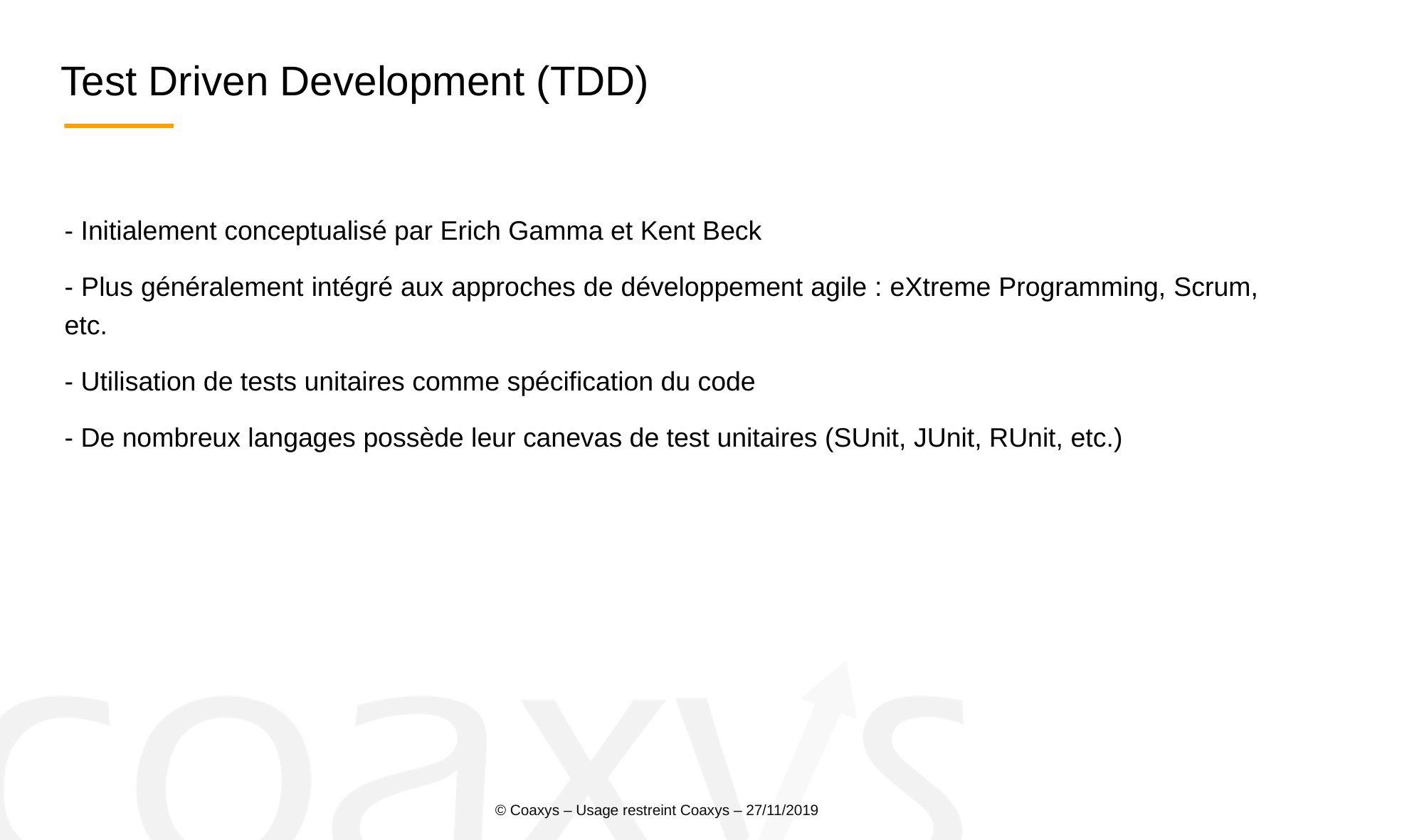

Test Driven Development (TDD)

- Initialement conceptualisé par Erich Gamma et Kent Beck
- Plus généralement intégré aux approches de développement agile : eXtreme Programming, Scrum, etc.
- Utilisation de tests unitaires comme spécification du code
- De nombreux langages possède leur canevas de test unitaires (SUnit, JUnit, RUnit, etc.)